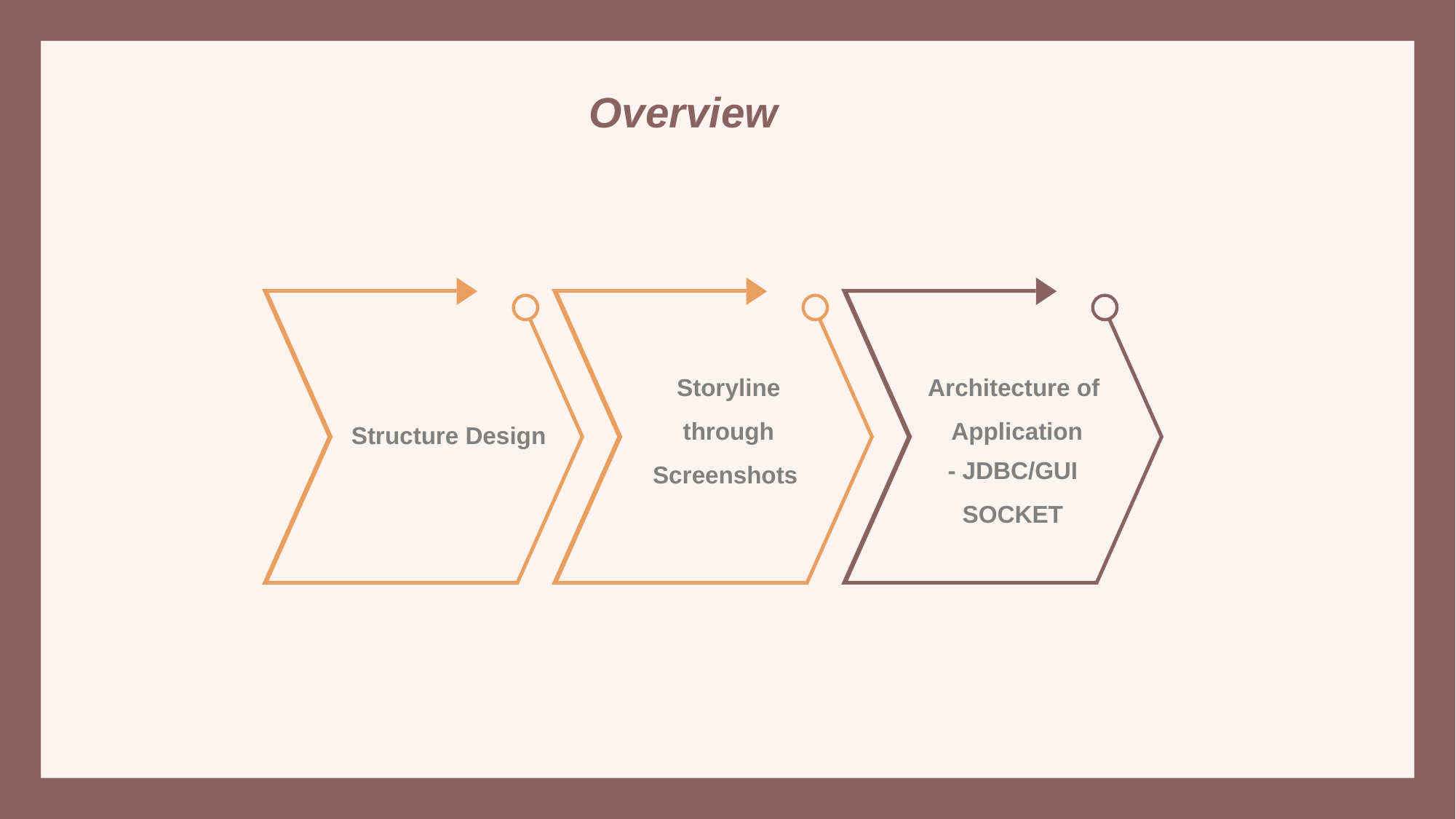

Overview

Storyline through Screenshots
Architecture of  Application
Structure Design
- JDBC/GUI
SOCKET